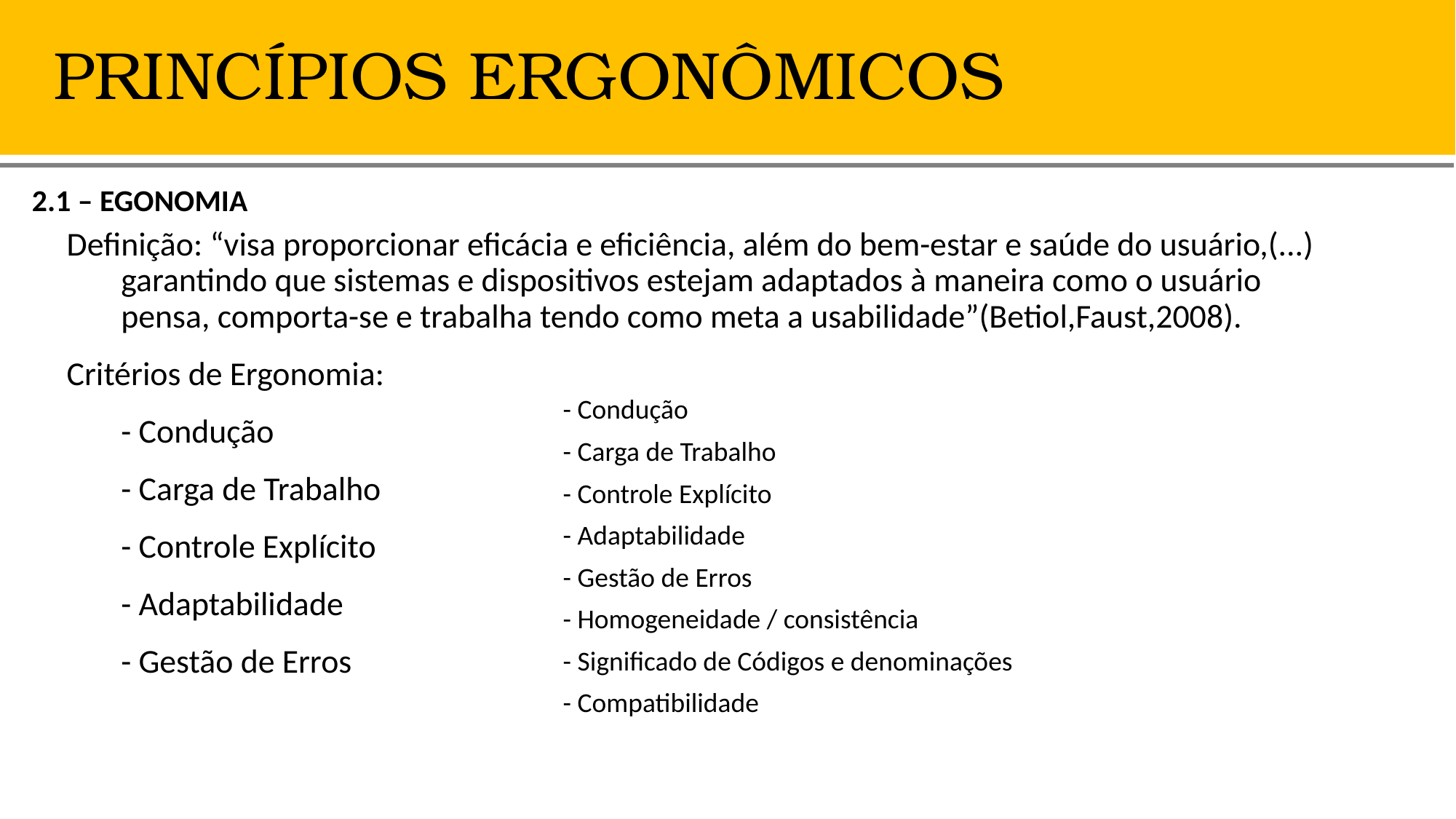

PRINCÍPIOS ERGONÔMICOS

2.1 – EGONOMIA
Definição: “visa proporcionar eficácia e eficiência, além do bem-estar e saúde do usuário,(...) garantindo que sistemas e dispositivos estejam adaptados à maneira como o usuário pensa, comporta-se e trabalha tendo como meta a usabilidade”(Betiol,Faust,2008).
Critérios de Ergonomia:
	- Condução
	- Carga de Trabalho
	- Controle Explícito
	- Adaptabilidade
	- Gestão de Erros
	- Condução
	- Carga de Trabalho
	- Controle Explícito
	- Adaptabilidade
	- Gestão de Erros
	- Homogeneidade / consistência
	- Significado de Códigos e denominações
	- Compatibilidade